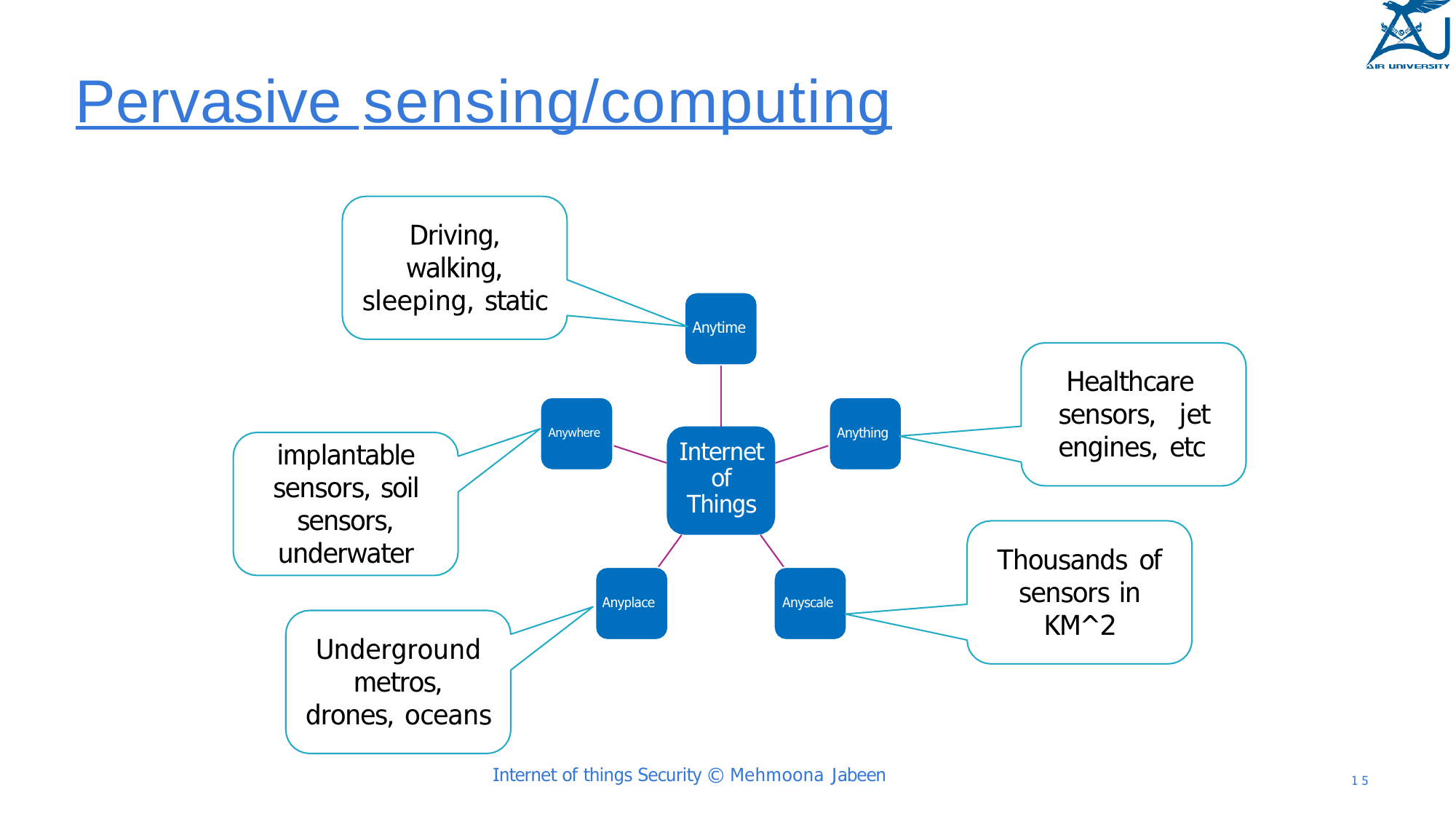

# Pervasive sensing/computing

Driving, walking, sleeping, static

Anytime

Healthcare sensors, jet engines, etc

Anything
Anywhere

implantable sensors, soil sensors, underwater
Internet of Things

Thousands of sensors in KM^2
Anyplace
Anyscale

Underground metros, drones, oceans
Internet of things Security © Mehmoona Jabeen
1 5